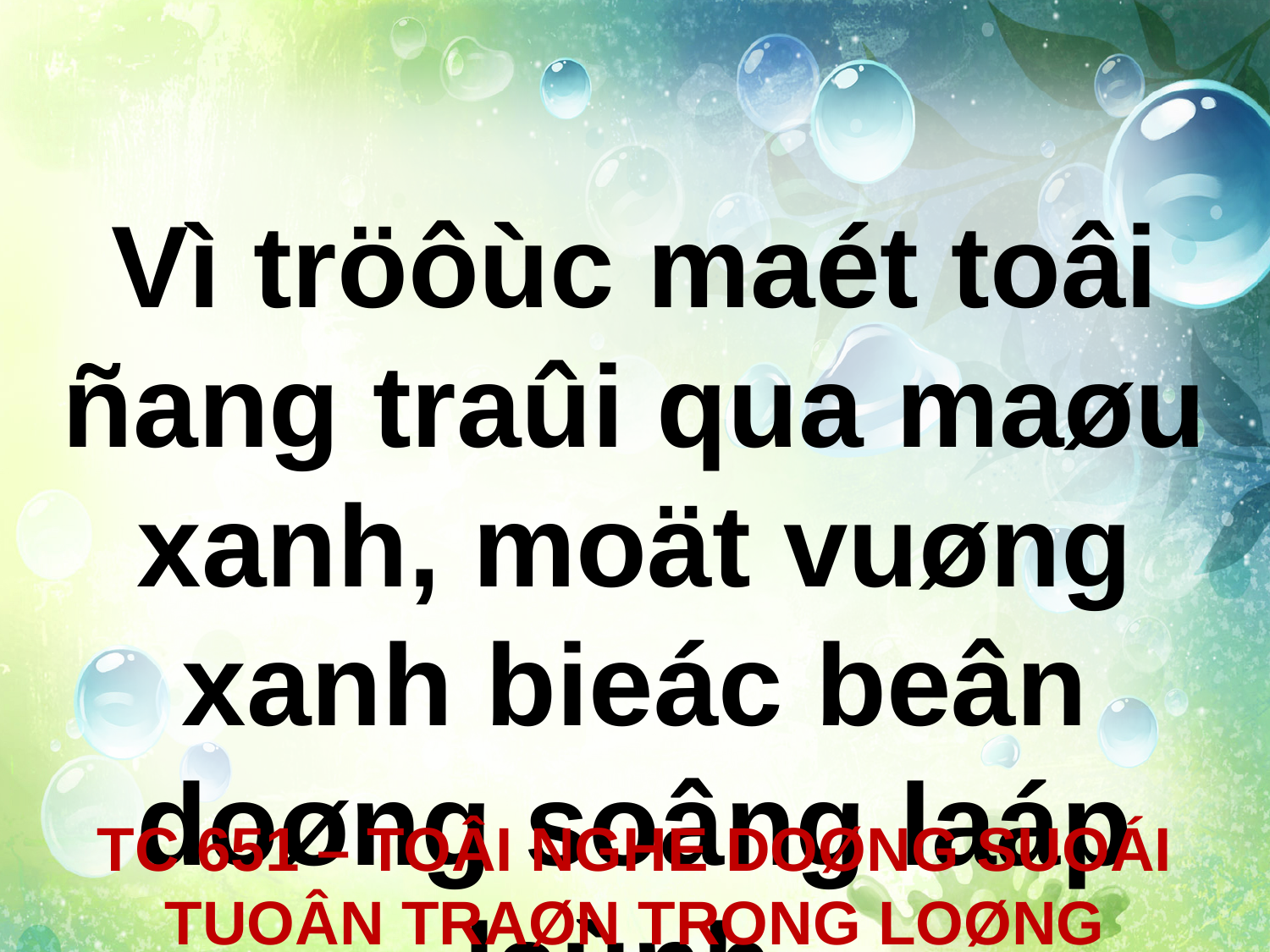

Vì tröôùc maét toâi ñang traûi qua maøu xanh, moät vuøng xanh bieác beân doøng soâng laáp laùnh.
TC 651 – TOÂI NGHE DOØNG SUOÁI TUOÂN TRAØN TRONG LOØNG